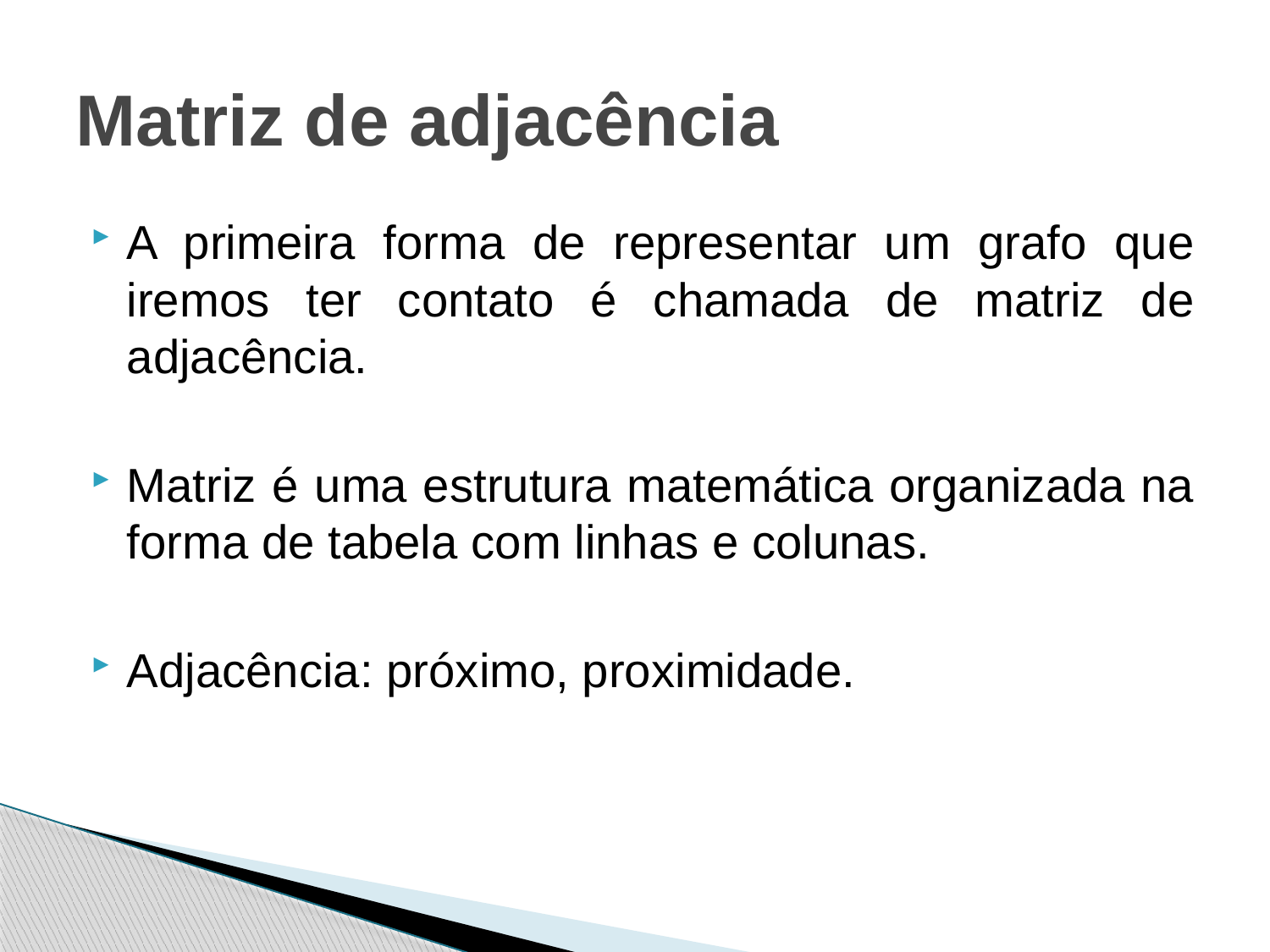

# Matriz de adjacência
A primeira forma de representar um grafo que iremos ter contato é chamada de matriz de adjacência.

Matriz é uma estrutura matemática organizada na forma de tabela com linhas e colunas.

Adjacência: próximo, proximidade.